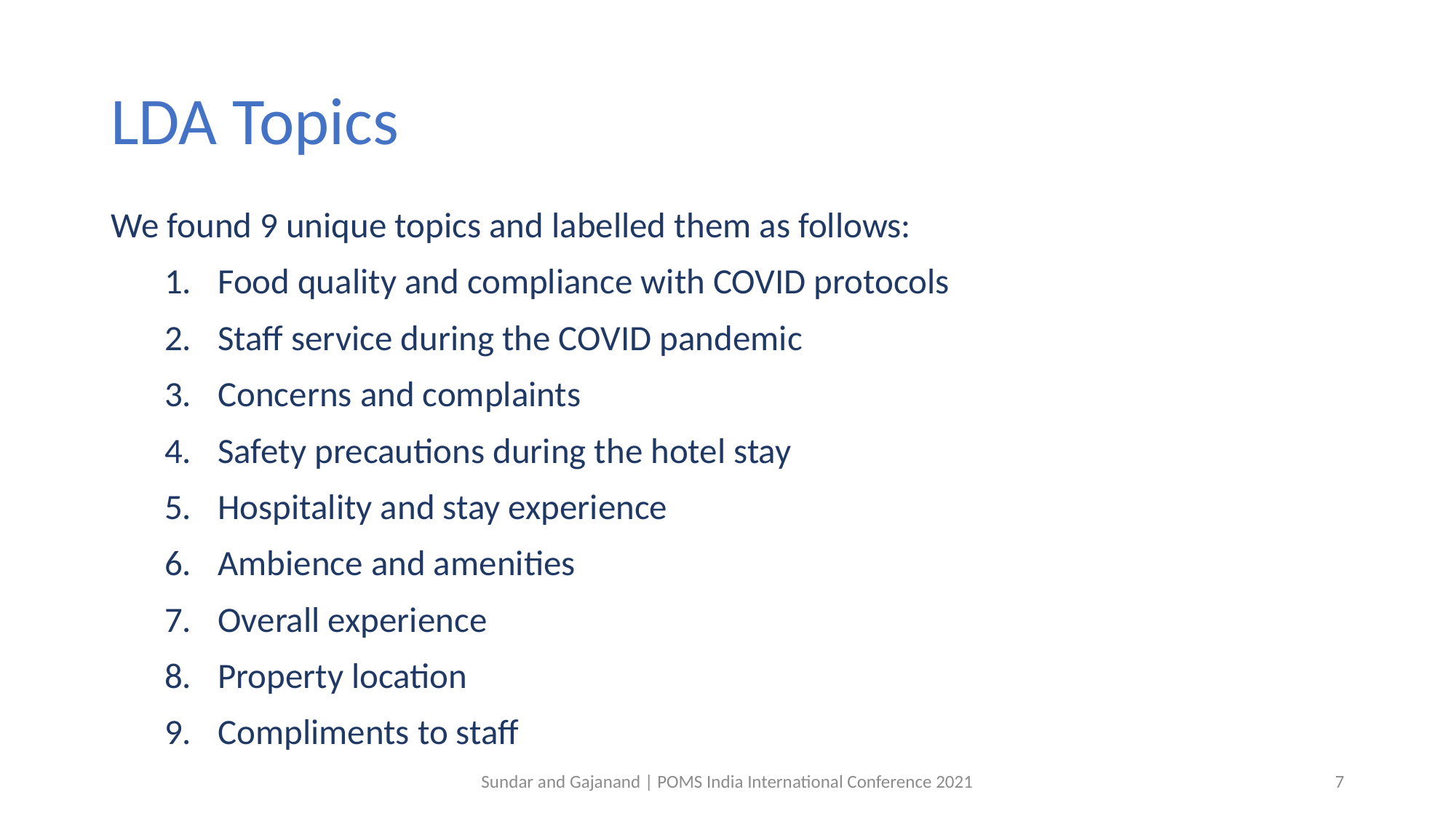

# LDA Topics
We found 9 unique topics and labelled them as follows:
Food quality and compliance with COVID protocols
Staff service during the COVID pandemic
Concerns and complaints
Safety precautions during the hotel stay
Hospitality and stay experience
Ambience and amenities
Overall experience
Property location
Compliments to staff

Sundar and Gajanand | POMS India International Conference 2021
7